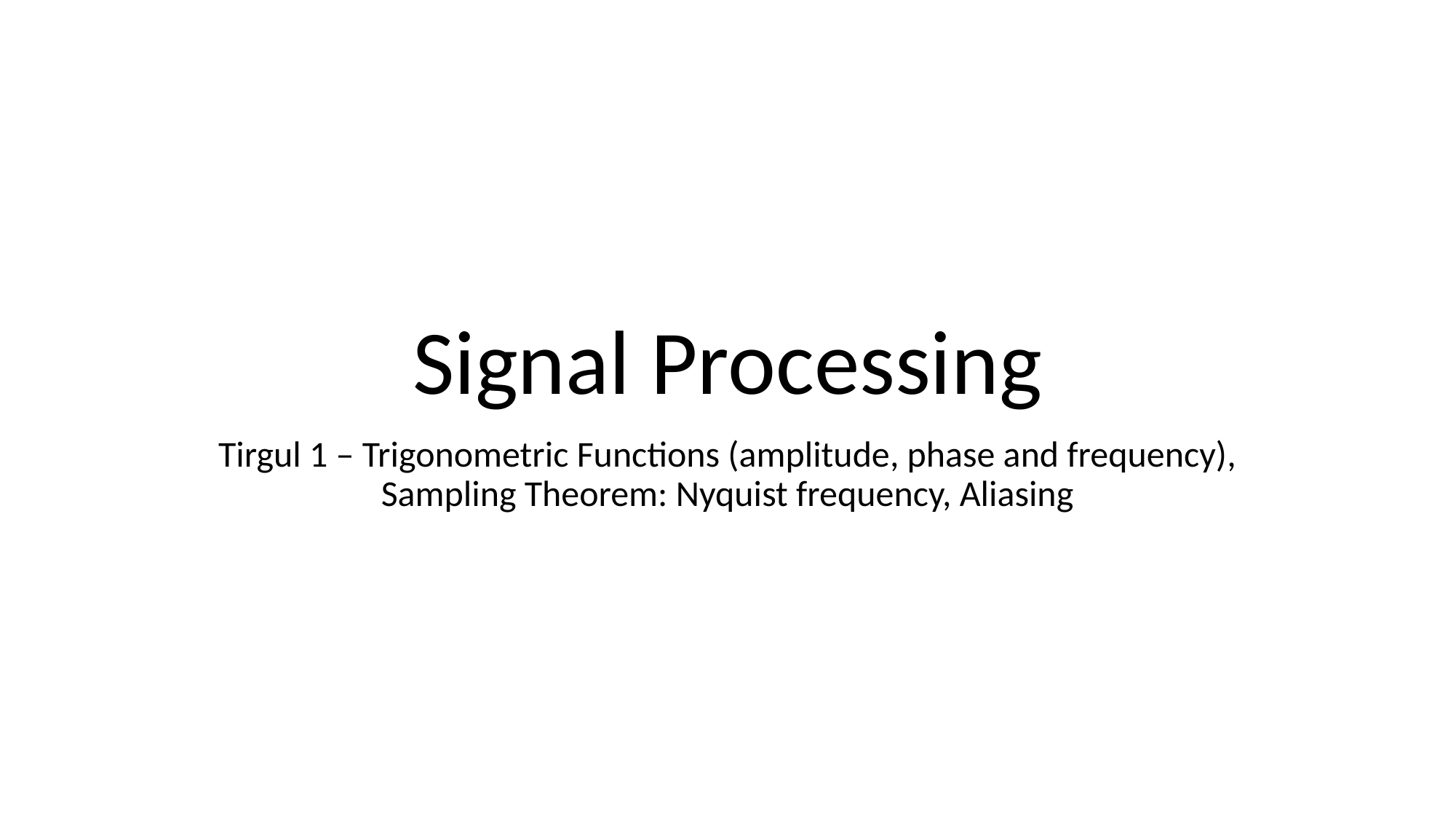

# Signal Processing
Tirgul 1 – Trigonometric Functions (amplitude, phase and frequency), Sampling Theorem: Nyquist frequency, Aliasing